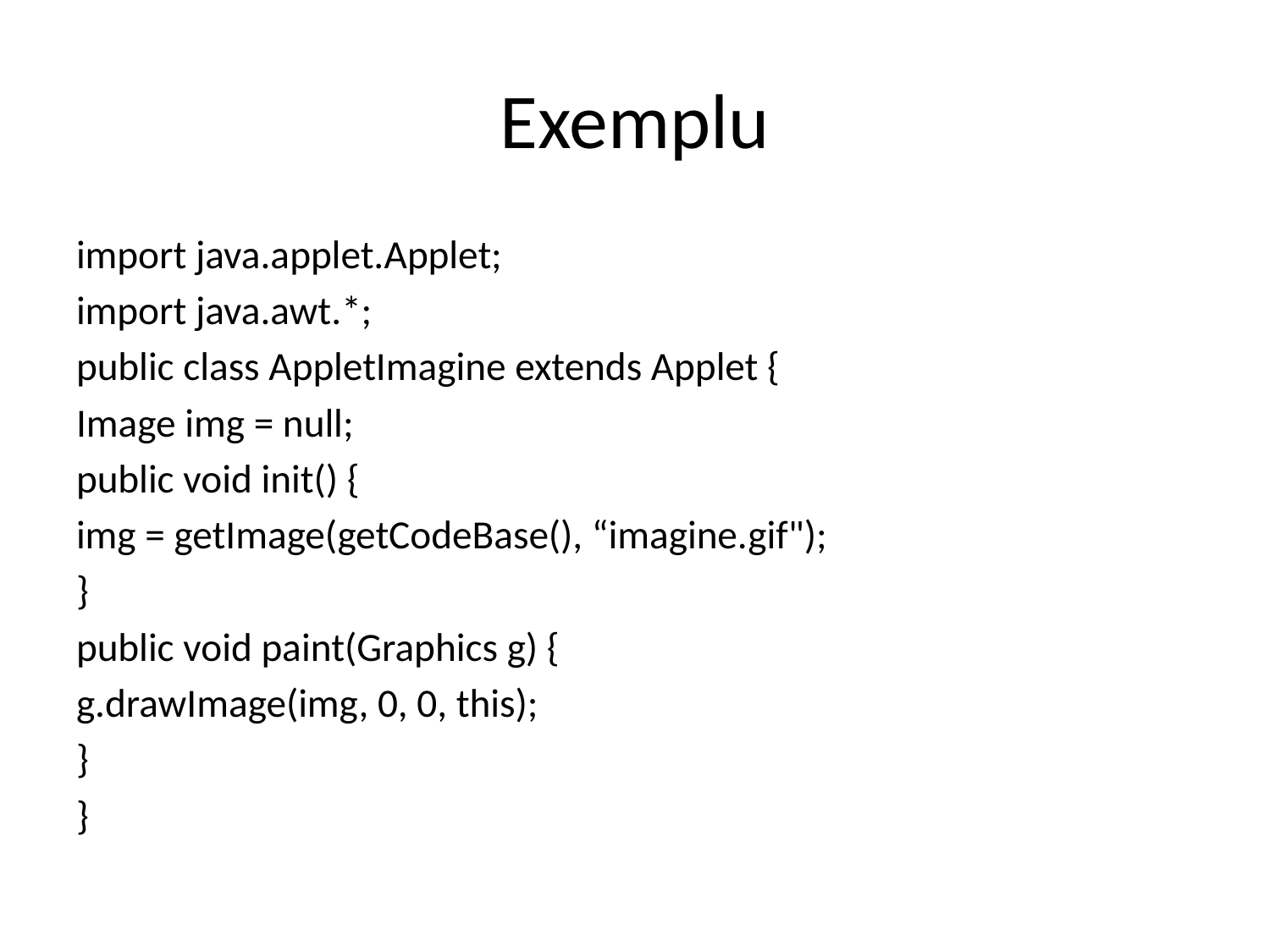

# Exemplu
import java.applet.Applet;
import java.awt.*;
public class AppletImagine extends Applet {
Image img = null;
public void init() {
img = getImage(getCodeBase(), “imagine.gif");
}
public void paint(Graphics g) {
g.drawImage(img, 0, 0, this);
}
}